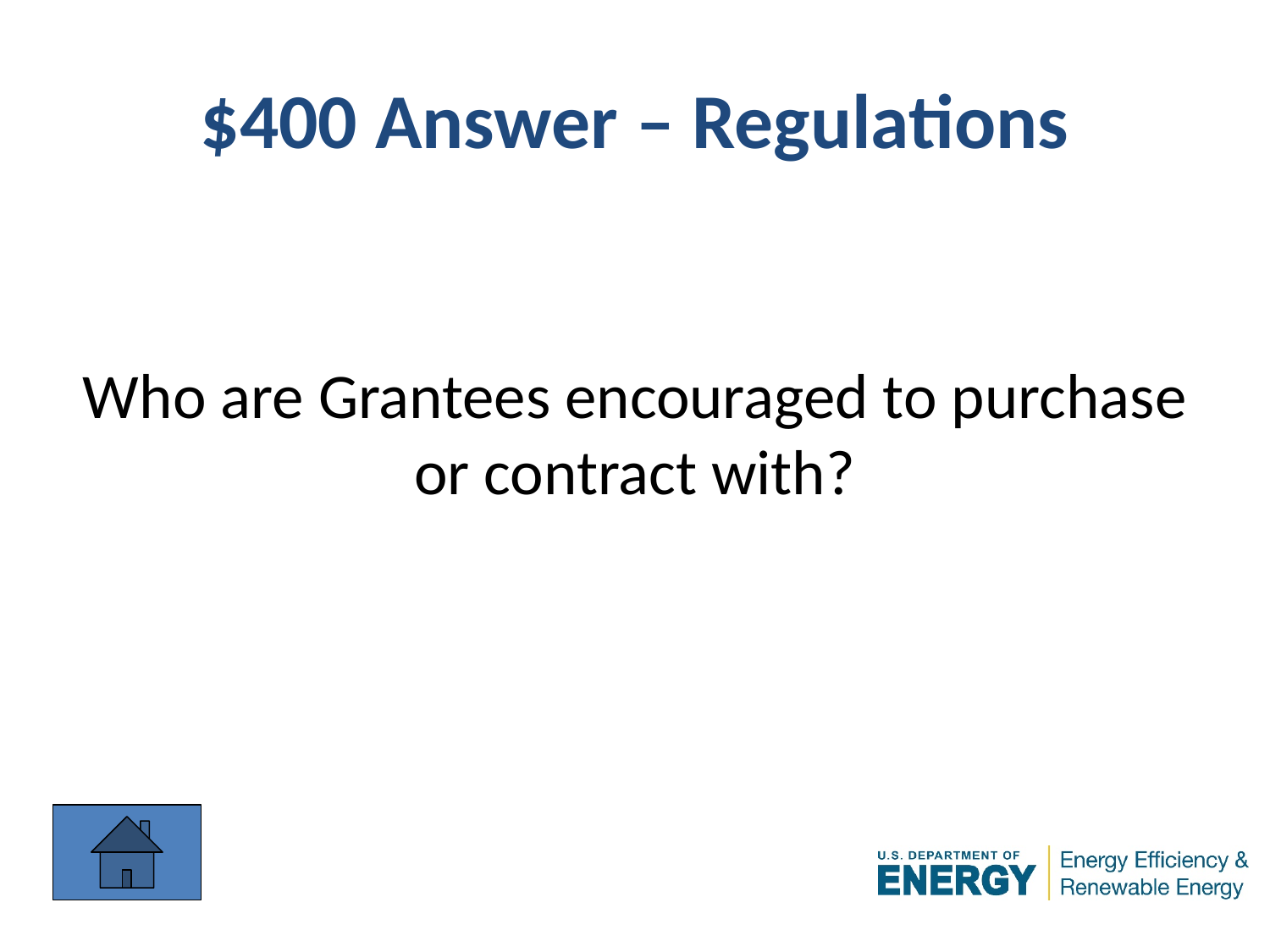

# $400 Answer – Regulations
Who are Grantees encouraged to purchase
or contract with?